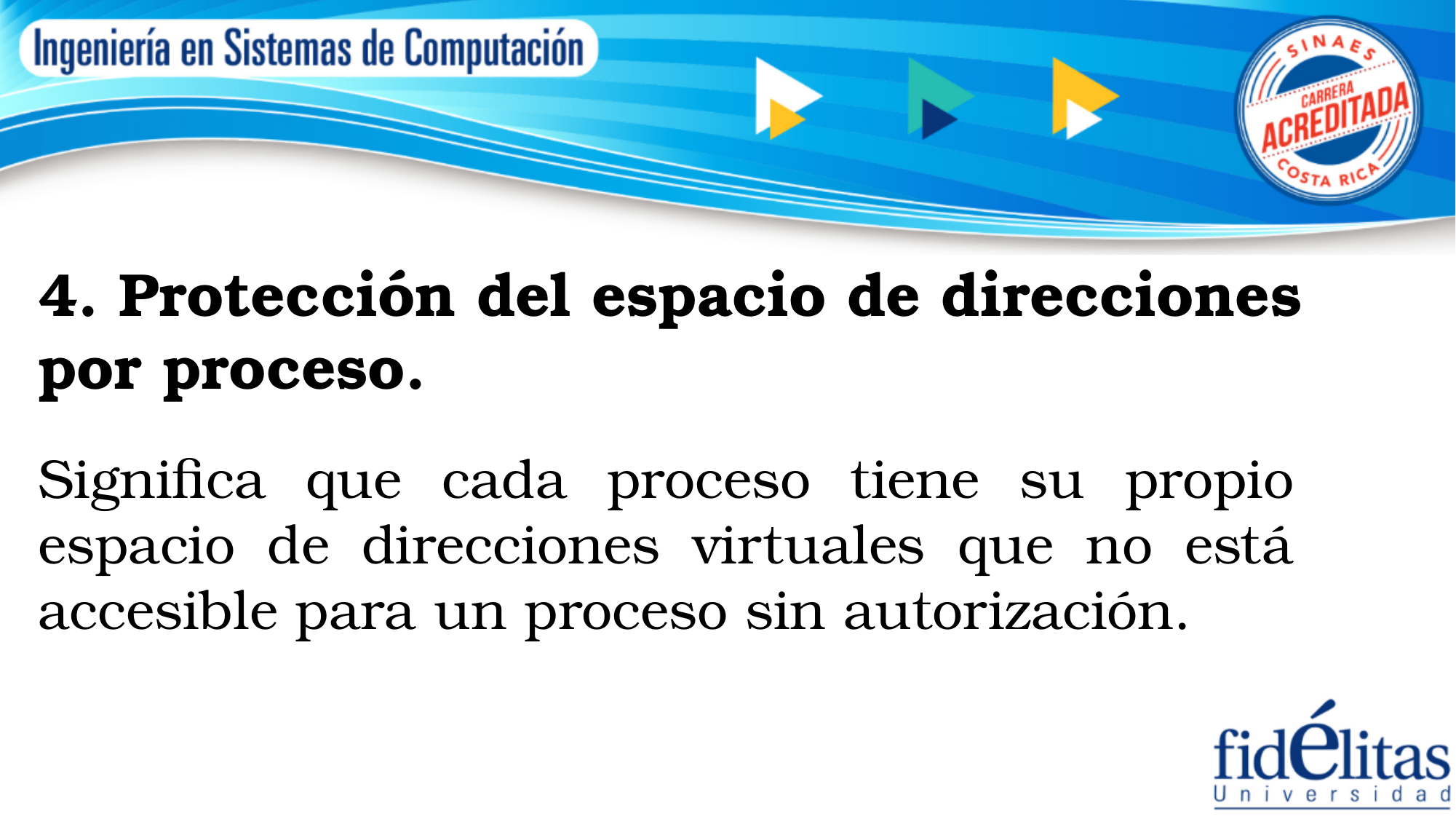

4. Protección del espacio de direcciones por proceso.
Significa que cada proceso tiene su propio espacio de direcciones virtuales que no está accesible para un proceso sin autorización.